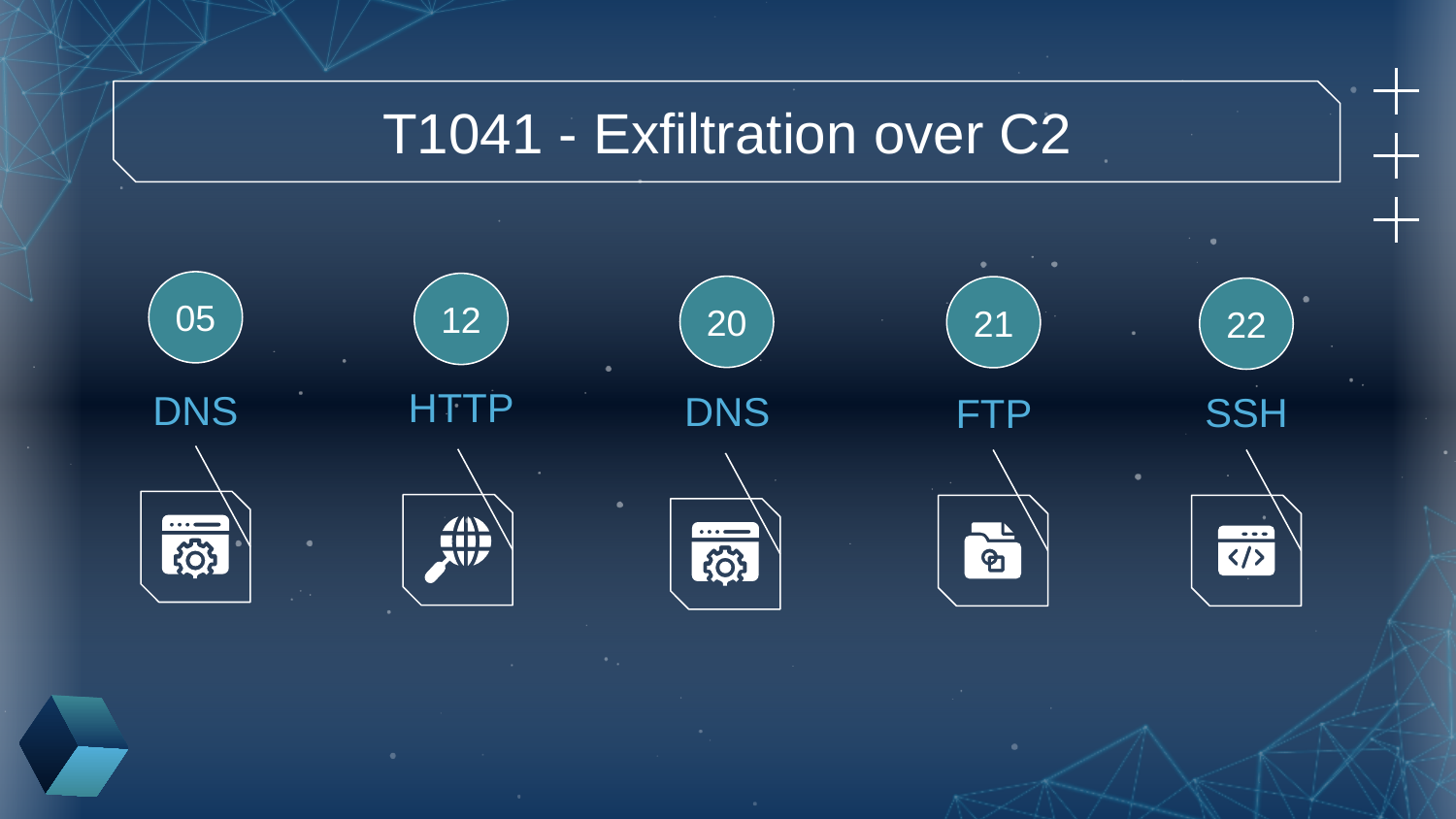

# T1041 - Exfiltration over C2
05
12
20
21
22
HTTP
DNS
DNS
SSH
FTP